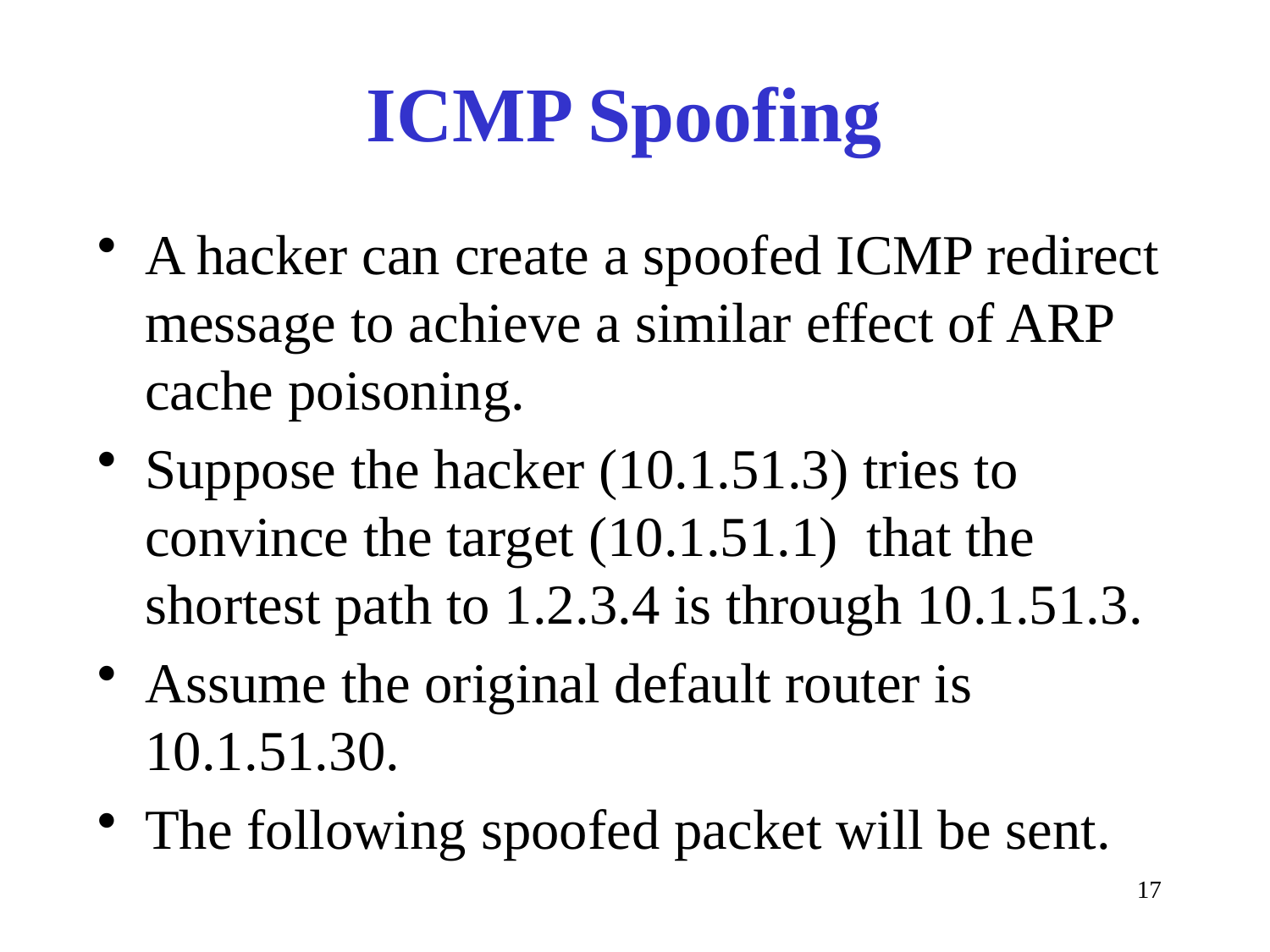

# ICMP Spoofing
A hacker can create a spoofed ICMP redirect message to achieve a similar effect of ARP cache poisoning.
Suppose the hacker (10.1.51.3) tries to convince the target (10.1.51.1)  that the shortest path to 1.2.3.4 is through 10.1.51.3.
Assume the original default router is 10.1.51.30.
The following spoofed packet will be sent.

17